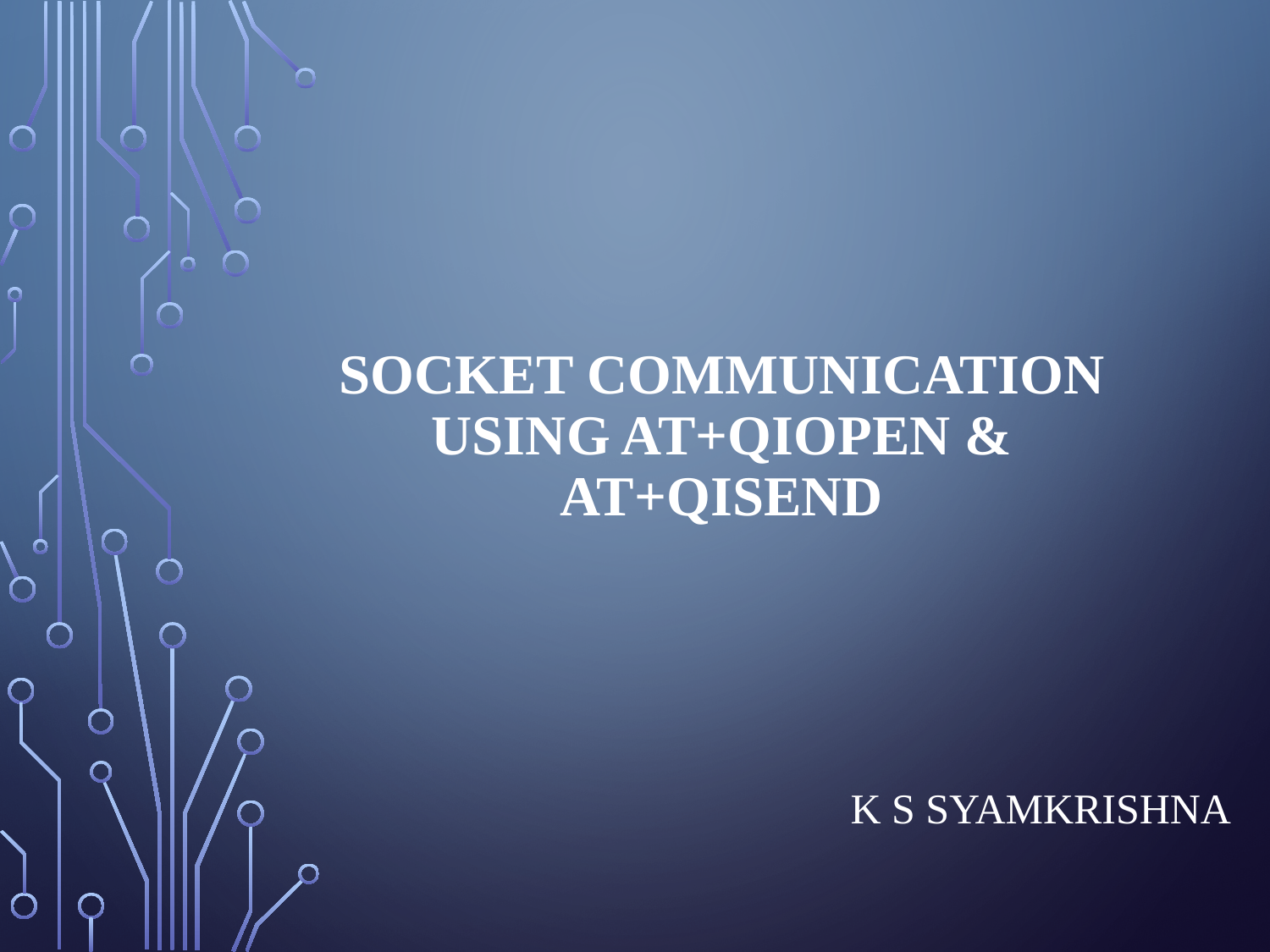

# Socket Communication using AT+QIOPEN & AT+QISEND
K S SYAMKRISHNA